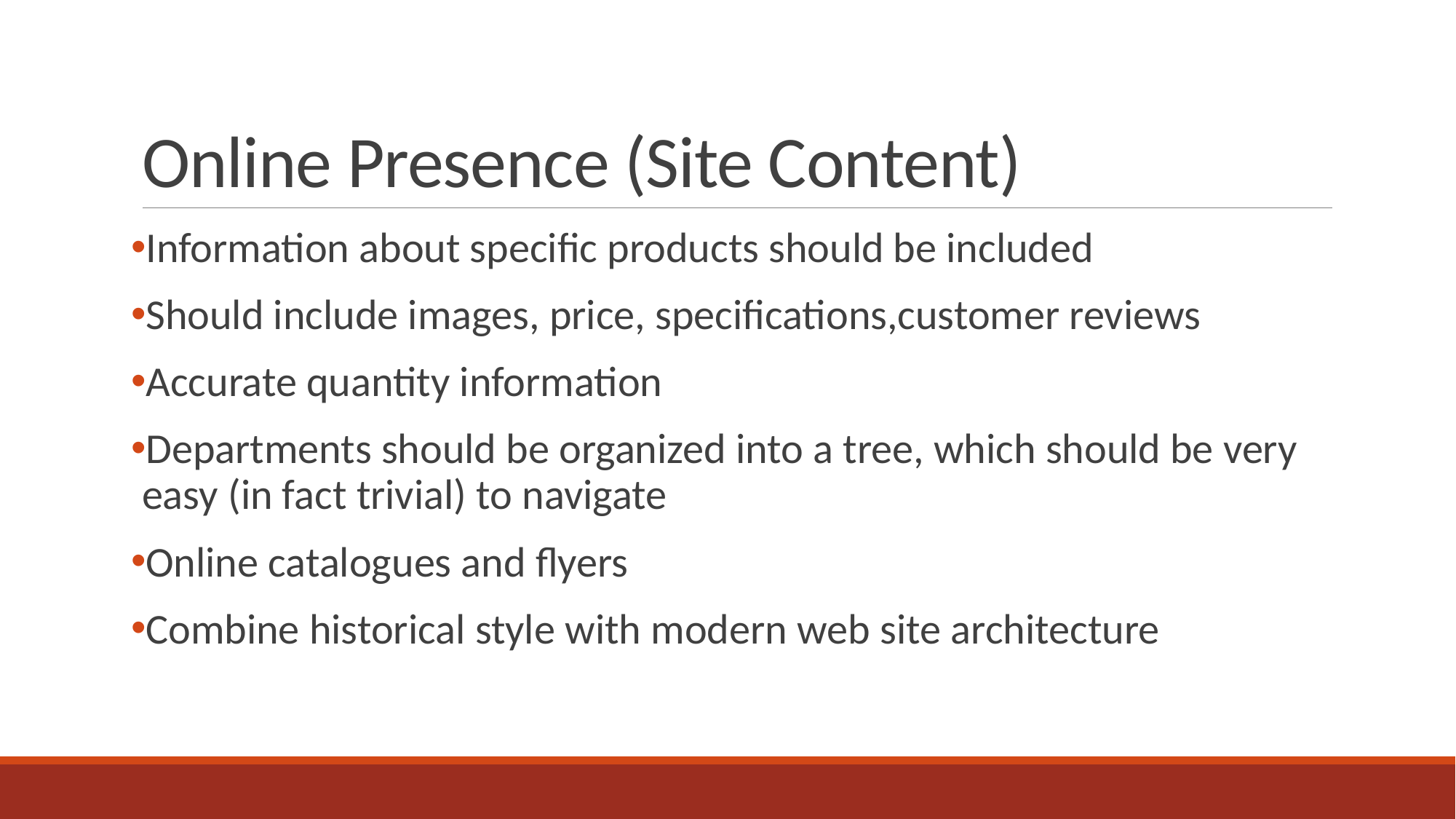

# Online Presence (Site Content)
Information about specific products should be included
Should include images, price, specifications,customer reviews
Accurate quantity information
Departments should be organized into a tree, which should be very easy (in fact trivial) to navigate
Online catalogues and flyers
Combine historical style with modern web site architecture